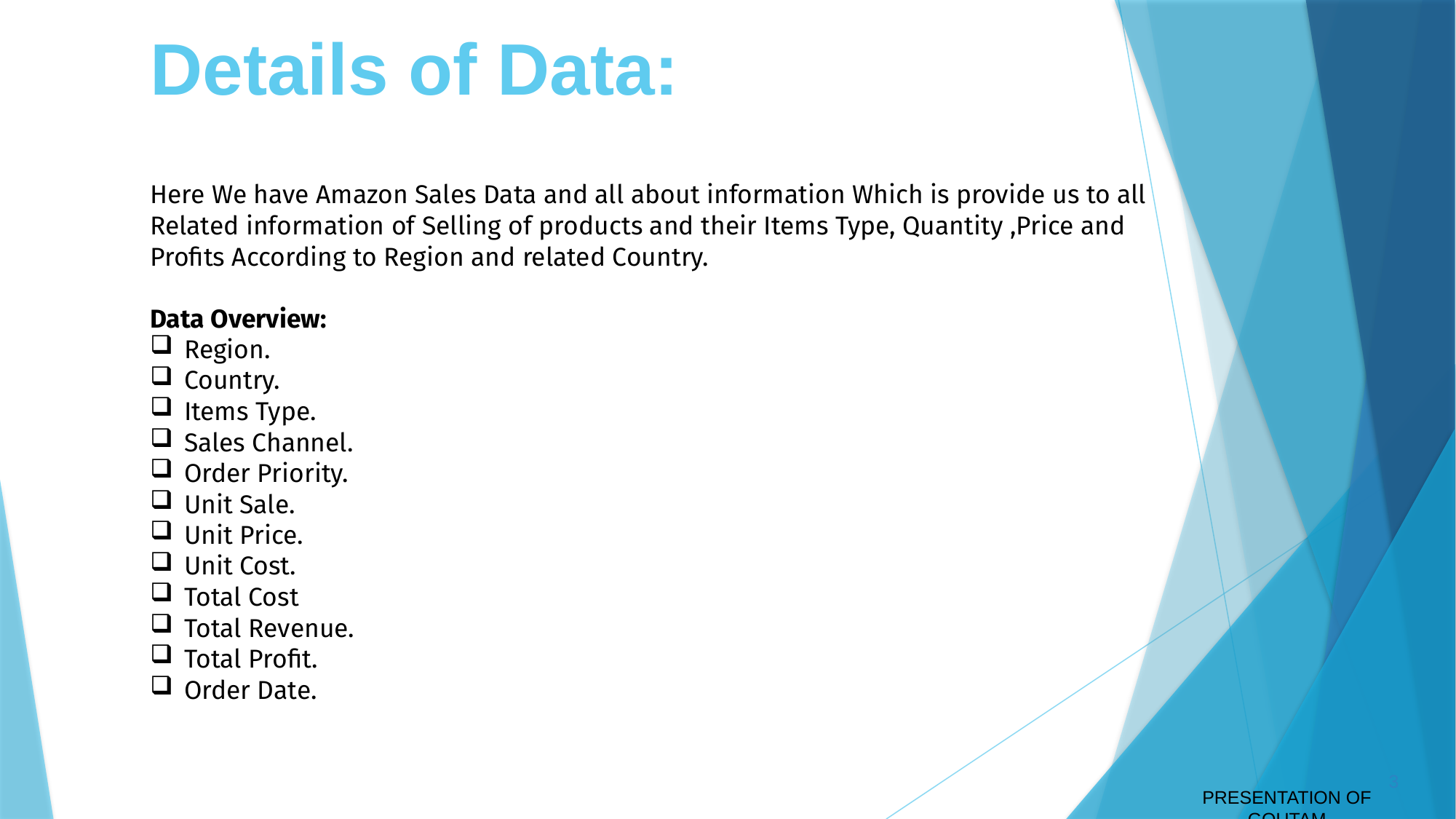

# Details of Data:
Here We have Amazon Sales Data and all about information Which is provide us to all Related information of Selling of products and their Items Type, Quantity ,Price and Profits According to Region and related Country.

Data Overview:
Region.
Country.
Items Type.
Sales Channel.
Order Priority.
Unit Sale.
Unit Price.
Unit Cost.
Total Cost
Total Revenue.
Total Profit.
Order Date.

3
PRESENTATION OF GOUTAM